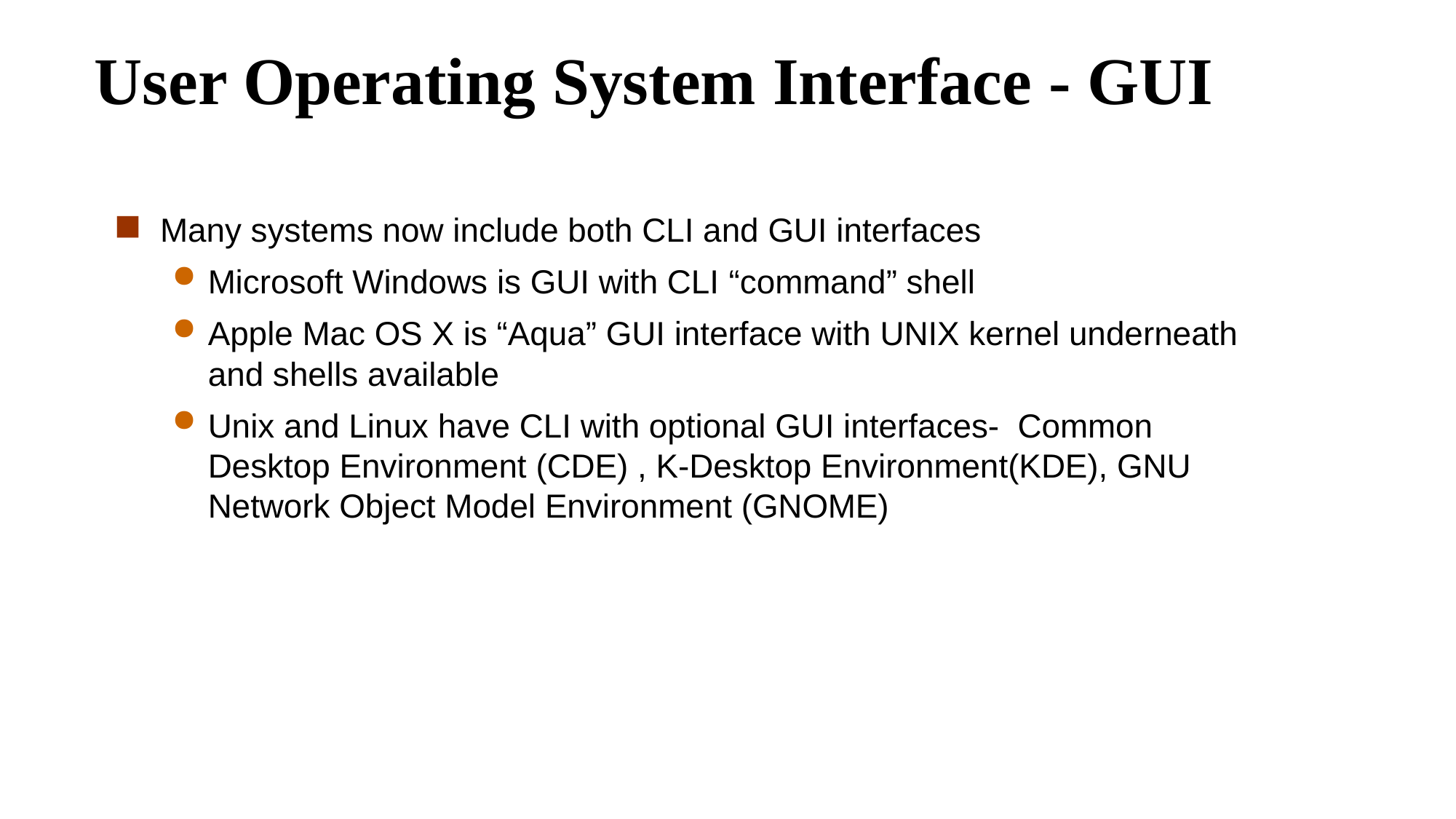

User Operating System Interface - GUI
Many systems now include both CLI and GUI interfaces
Microsoft Windows is GUI with CLI “command” shell
Apple Mac OS X is “Aqua” GUI interface with UNIX kernel underneath and shells available
Unix and Linux have CLI with optional GUI interfaces-  Common Desktop Environment (CDE) , K-Desktop Environment(KDE), GNU Network Object Model Environment (GNOME)